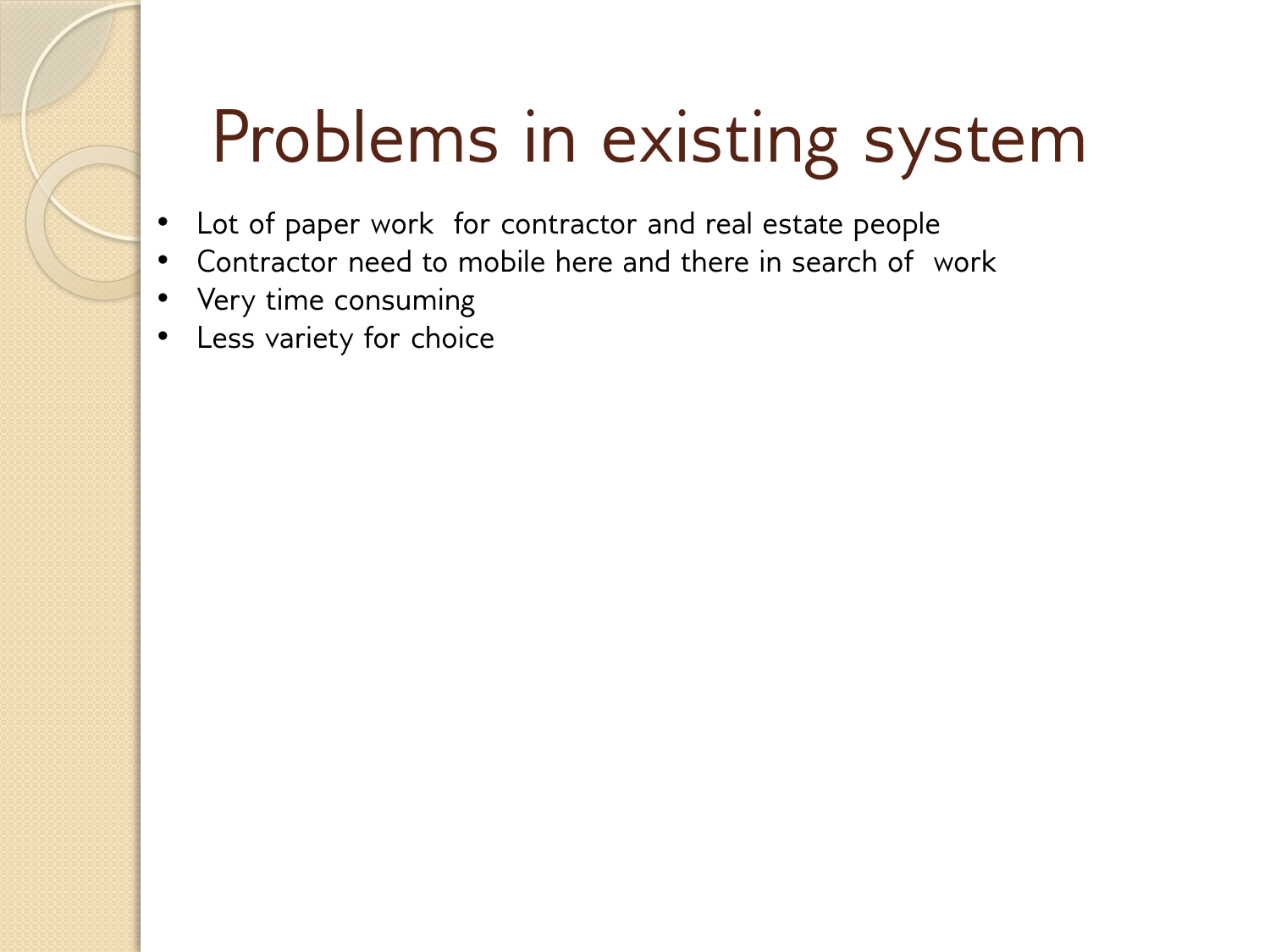

# Problems in existing system
Lot of paper work  for contractor and real estate people
Contractor need to mobile here and there in search of  work
Very time consuming
Less variety for choice